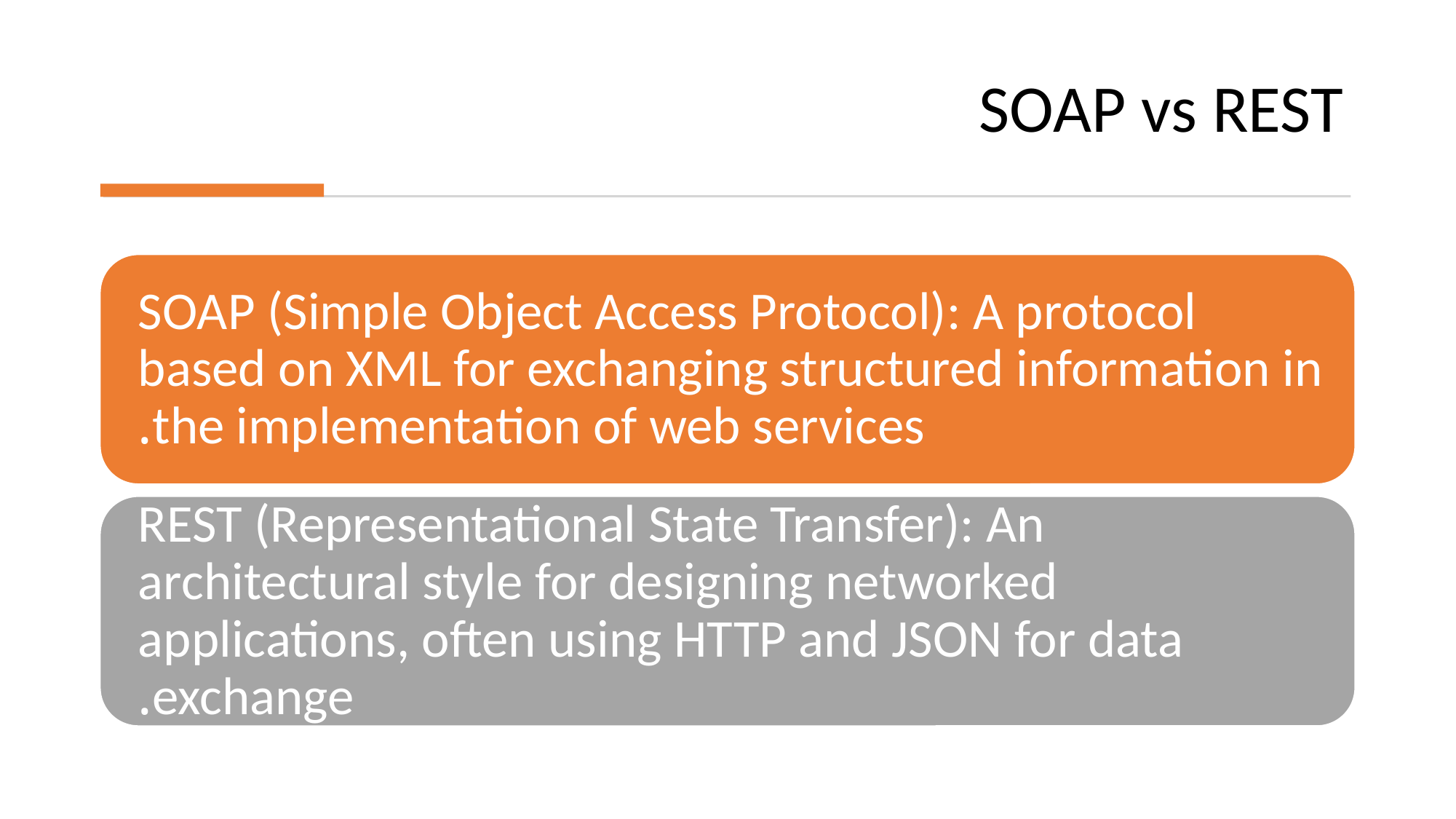

# SOAP vs REST

SOAP (Simple Object Access Protocol): A protocol based on XML for exchanging structured information in the implementation of web services.
REST (Representational State Transfer): An architectural style for designing networked applications, often using HTTP and JSON for data exchange.